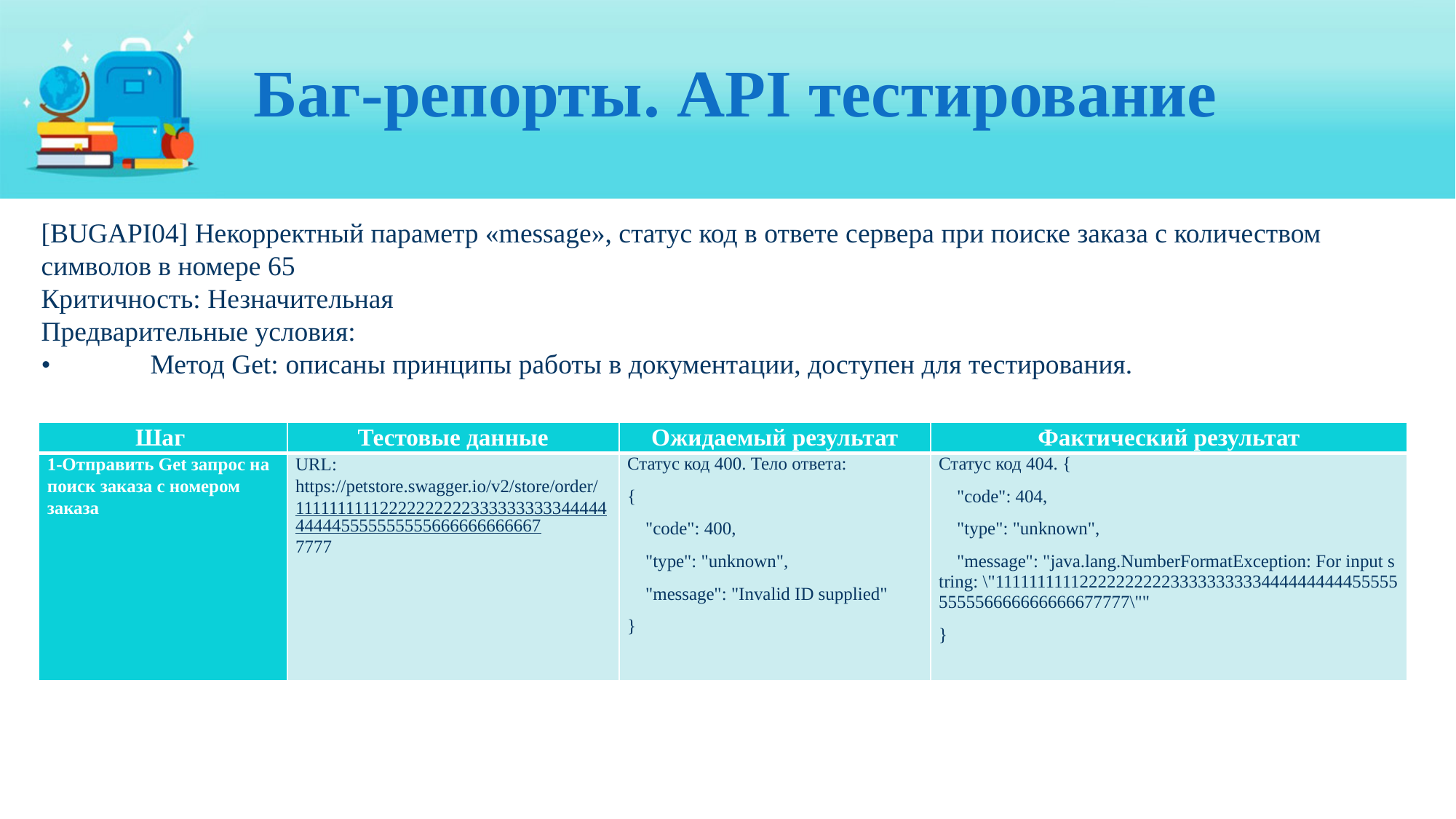

# Баг-репорты. API тестирование
[BUGAPI04] Некорректный параметр «message», статус код в ответе сервера при поиске заказа с количеством символов в номере 65
Критичность: Незначительная
Предварительные условия:
•	Метод Get: описаны принципы работы в документации, доступен для тестирования.
| Шаг | Тестовые данные | Ожидаемый результат | Фактический результат |
| --- | --- | --- | --- |
| 1-Отправить Get запрос на поиск заказа с номером заказа | URL: https://petstore.swagger.io/v2/store/order/111111111122222222223333333333444444444455555555556666666666677777 | Статус код 400. Тело ответа: {     "code": 400,     "type": "unknown",     "message": "Invalid ID supplied" } | Статус код 404. {     "code": 404,     "type": "unknown",     "message": "java.lang.NumberFormatException: For input string: \"111111111122222222223333333333444444444455555555556666666666677777\"" } |